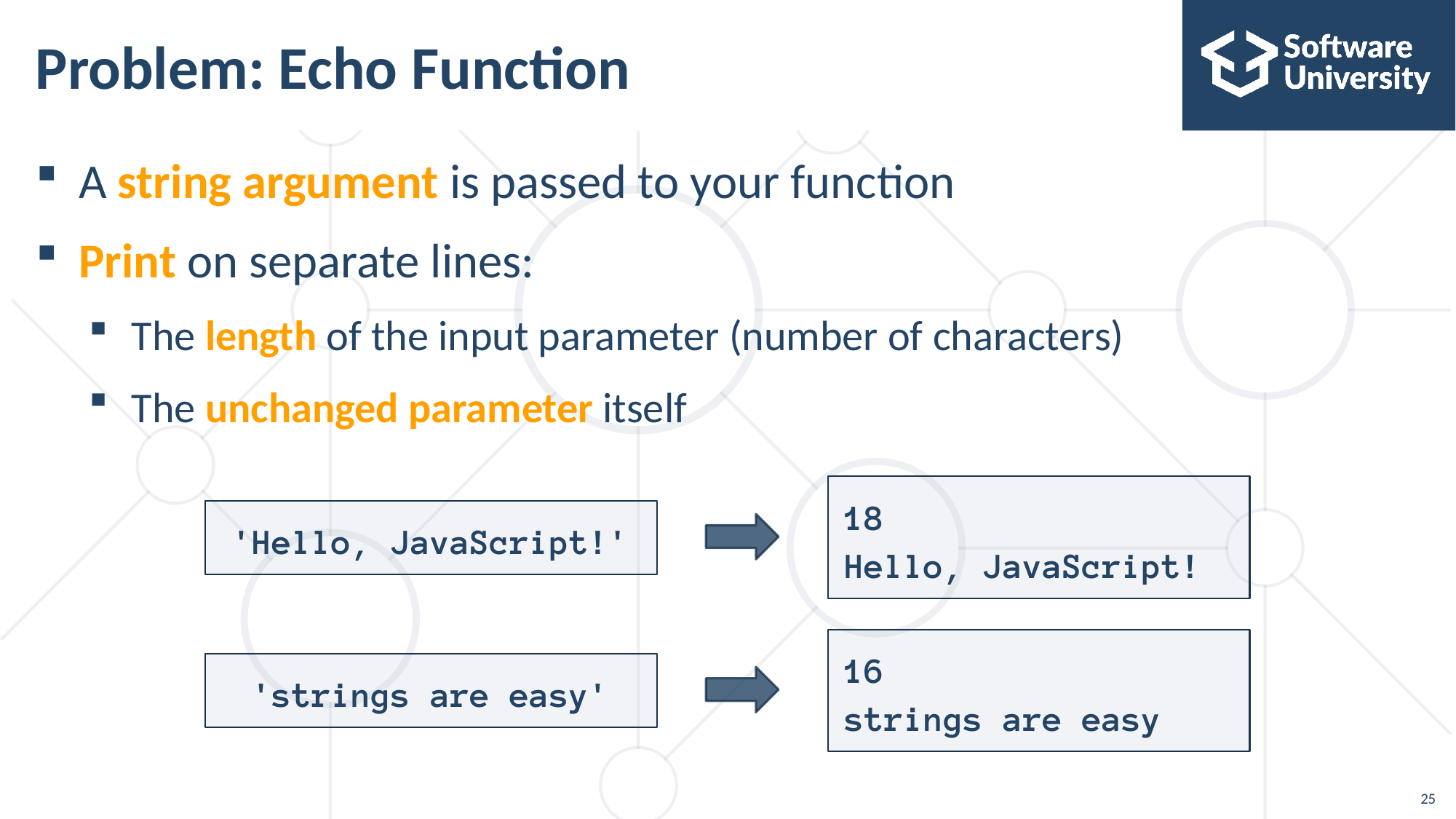

Problem: Echo Function
A string argument is passed to your function
Print on separate lines:
The length of the input parameter (number of characters)
The unchanged parameter itself
18
Hello, JavaScript!
'Hello, JavaScript!'

16
strings are easy
'strings are easy'

25